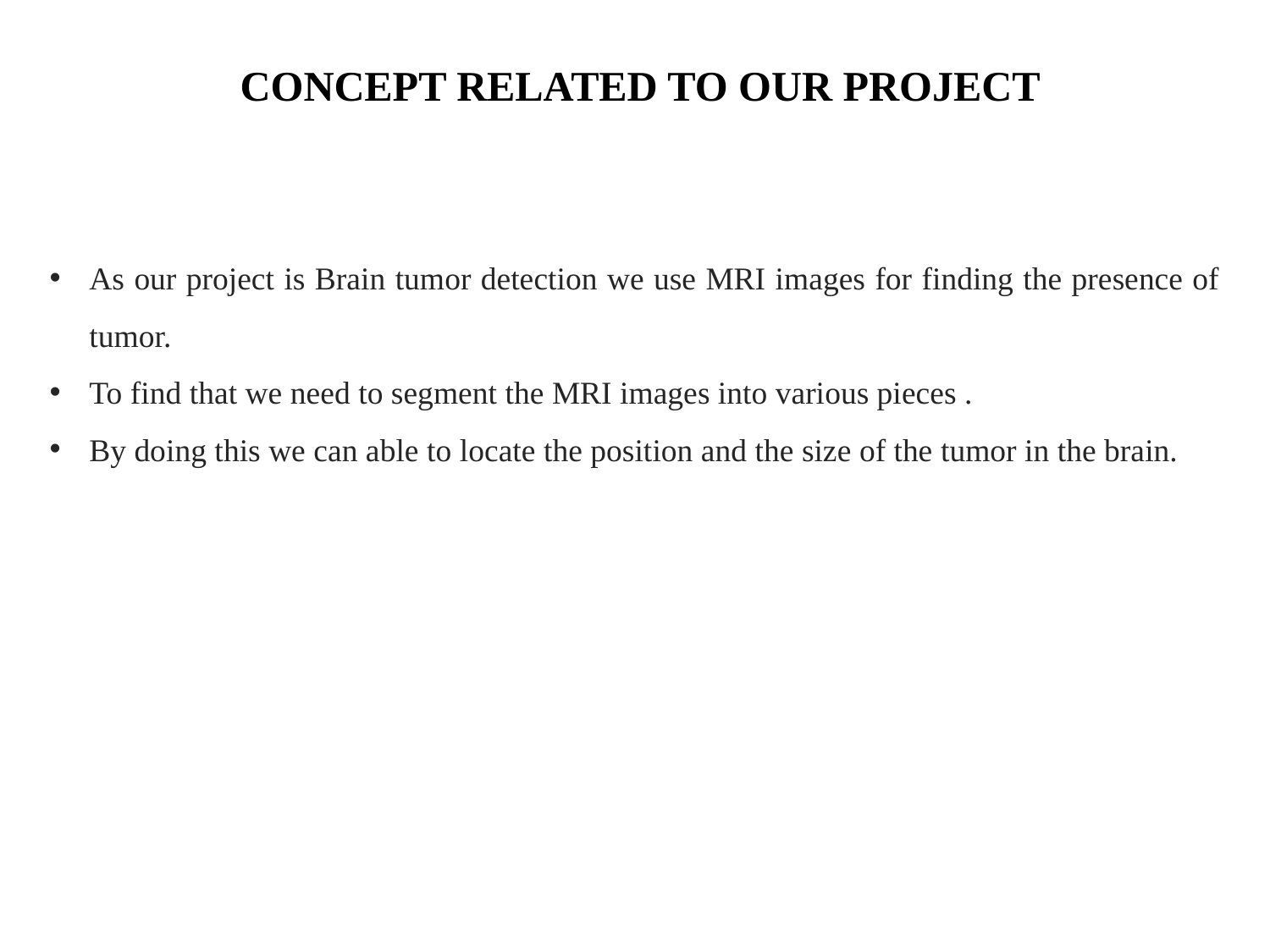

CONCEPT RELATED TO OUR PROJECT
As our project is Brain tumor detection we use MRI images for finding the presence of tumor.
To find that we need to segment the MRI images into various pieces .
By doing this we can able to locate the position and the size of the tumor in the brain.